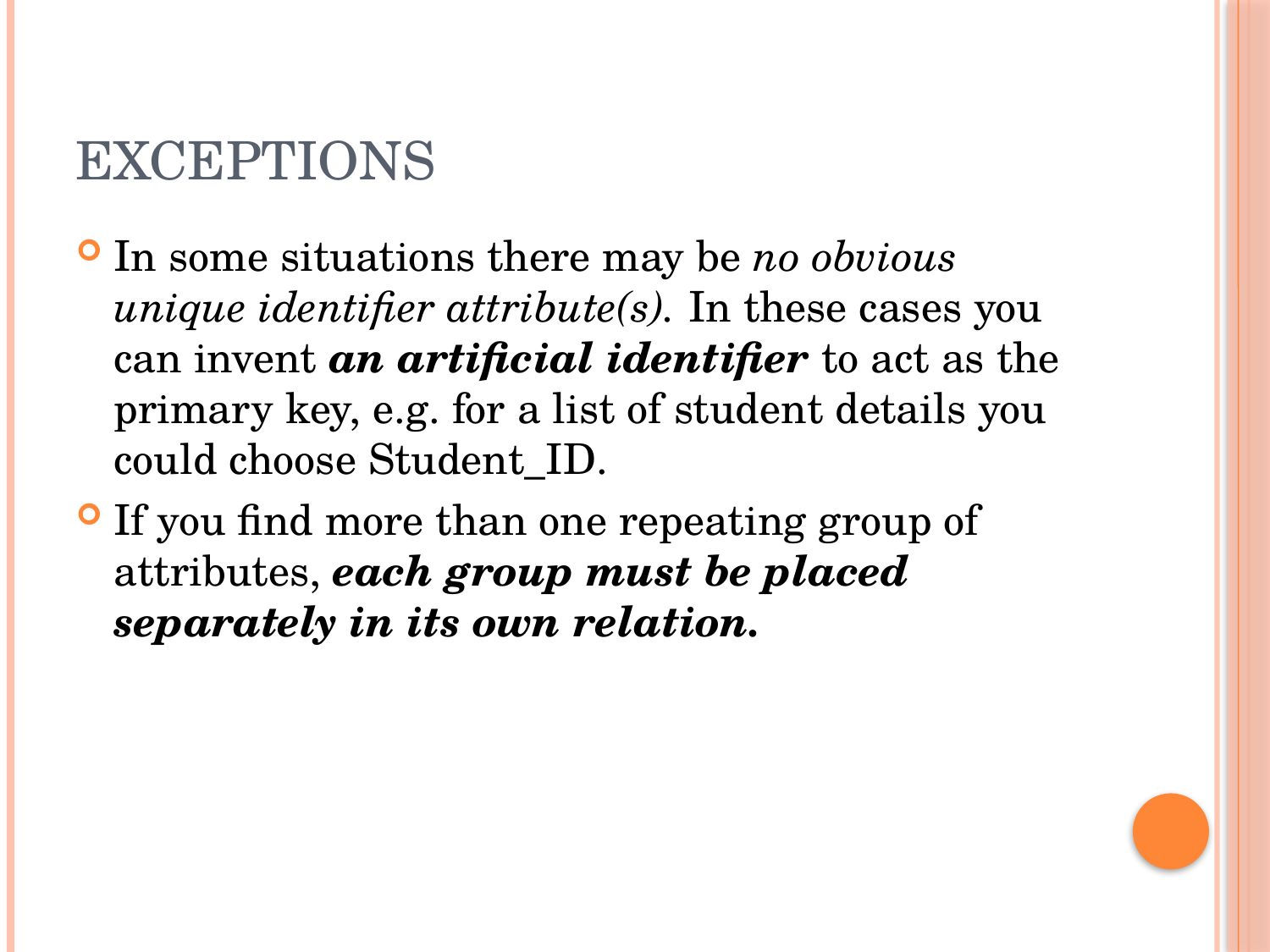

# Exceptions
In some situations there may be no obvious unique identifier attribute(s). In these cases you can invent an artificial identifier to act as the primary key, e.g. for a list of student details you could choose Student_ID.
If you find more than one repeating group of attributes, each group must be placed separately in its own relation.